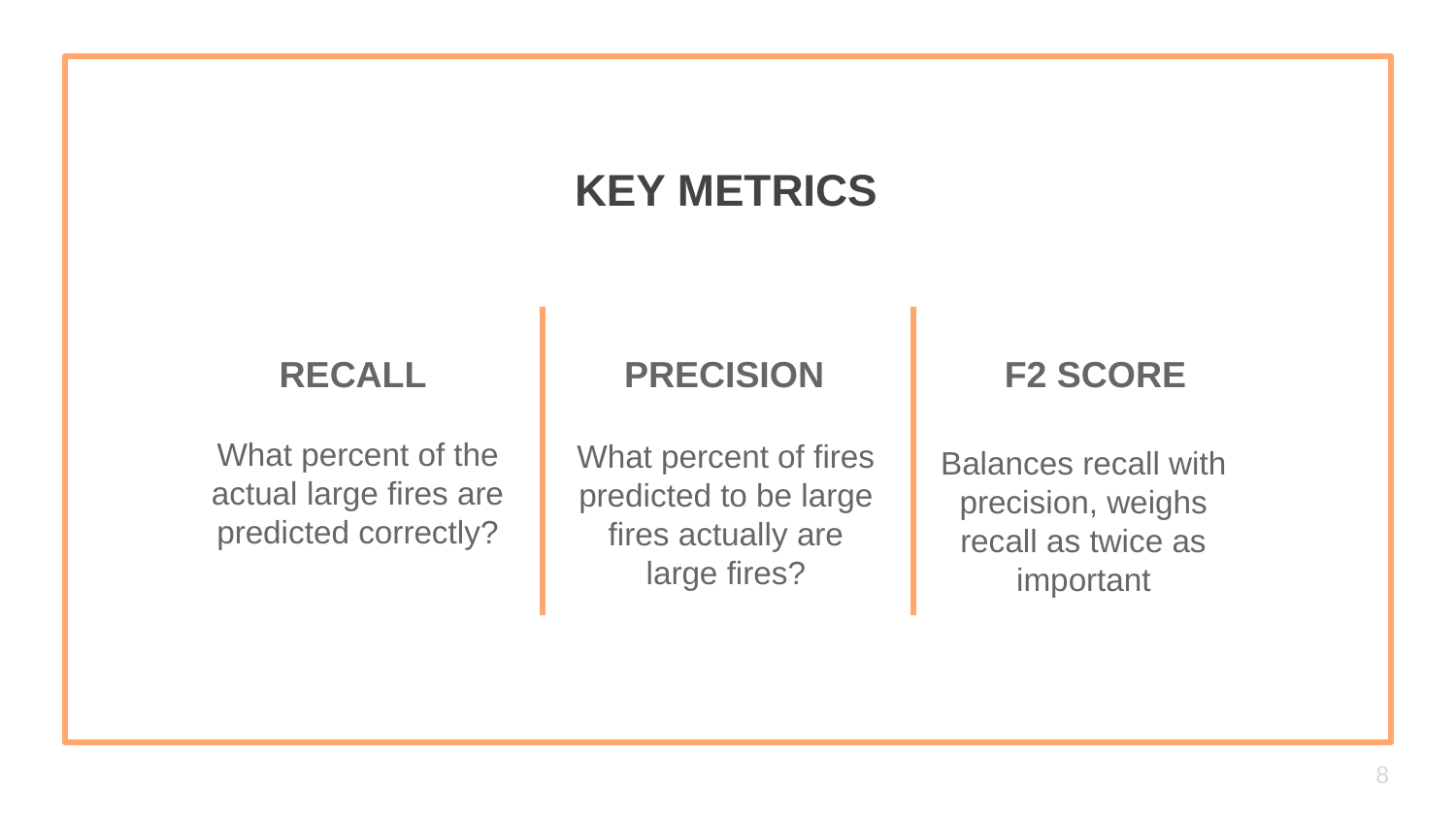

# KEY METRICS
RECALL
PRECISION
F2 SCORE
What percent of the actual large fires are predicted correctly?
What percent of fires predicted to be large fires actually are large fires?
Balances recall with precision, weighs recall as twice as important
8